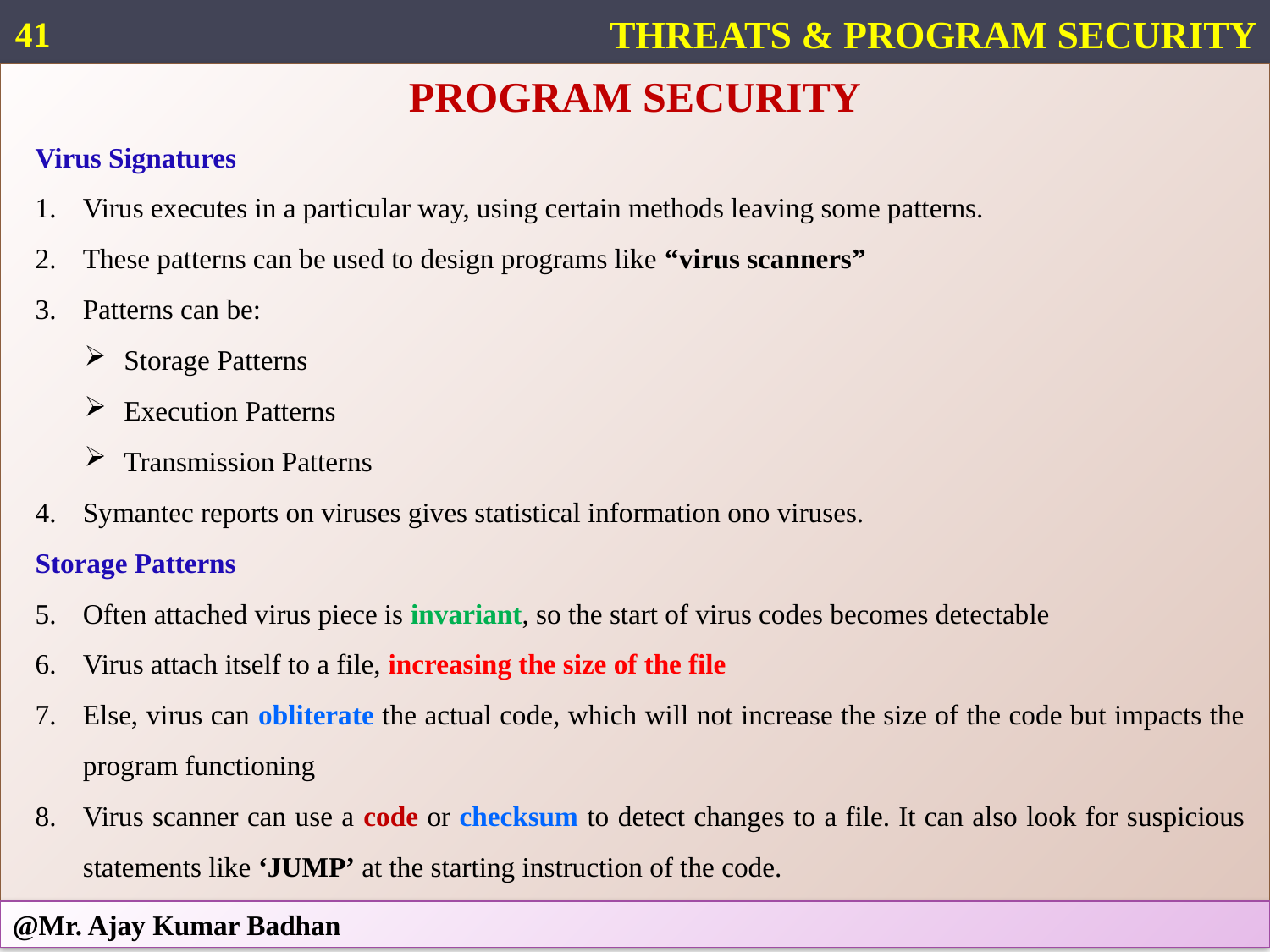

41
THREATS & PROGRAM SECURITY

PROGRAM SECURITY
Virus Signatures
Virus executes in a particular way, using certain methods leaving some patterns.
These patterns can be used to design programs like “virus scanners”
Patterns can be:
Storage Patterns
Execution Patterns
Transmission Patterns
Symantec reports on viruses gives statistical information ono viruses.
Storage Patterns
Often attached virus piece is invariant, so the start of virus codes becomes detectable
Virus attach itself to a file, increasing the size of the file
Else, virus can obliterate the actual code, which will not increase the size of the code but impacts the program functioning
Virus scanner can use a code or checksum to detect changes to a file. It can also look for suspicious statements like ‘JUMP’ at the starting instruction of the code.
@Mr. Ajay Kumar Badhan